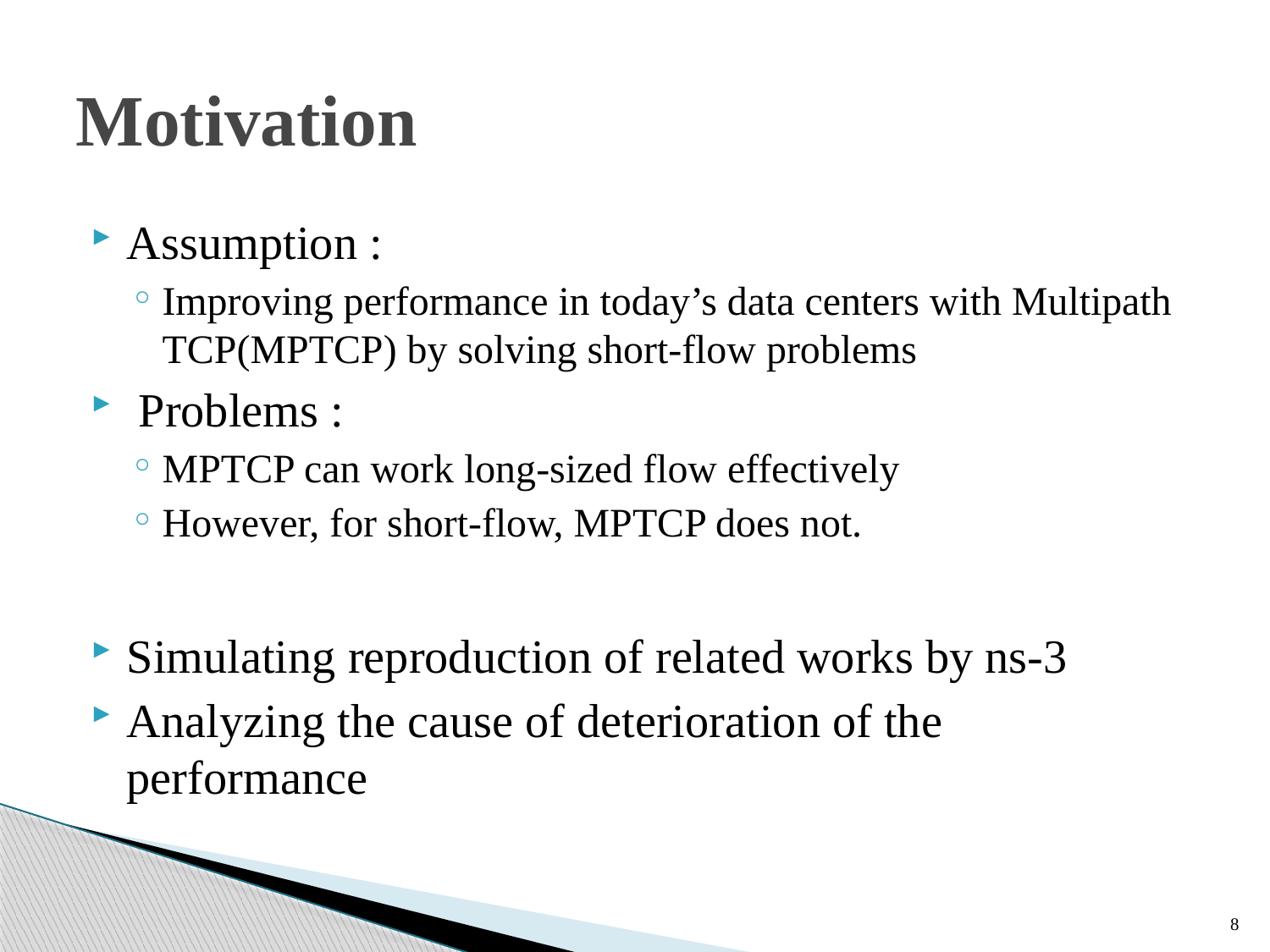

# Motivation
Assumption :
Improving performance in today’s data centers with Multipath TCP(MPTCP) by solving short-flow problems
 Problems :
MPTCP can work long-sized flow effectively
However, for short-flow, MPTCP does not.

Simulating reproduction of related works by ns-3
Analyzing the cause of deterioration of the performance
8